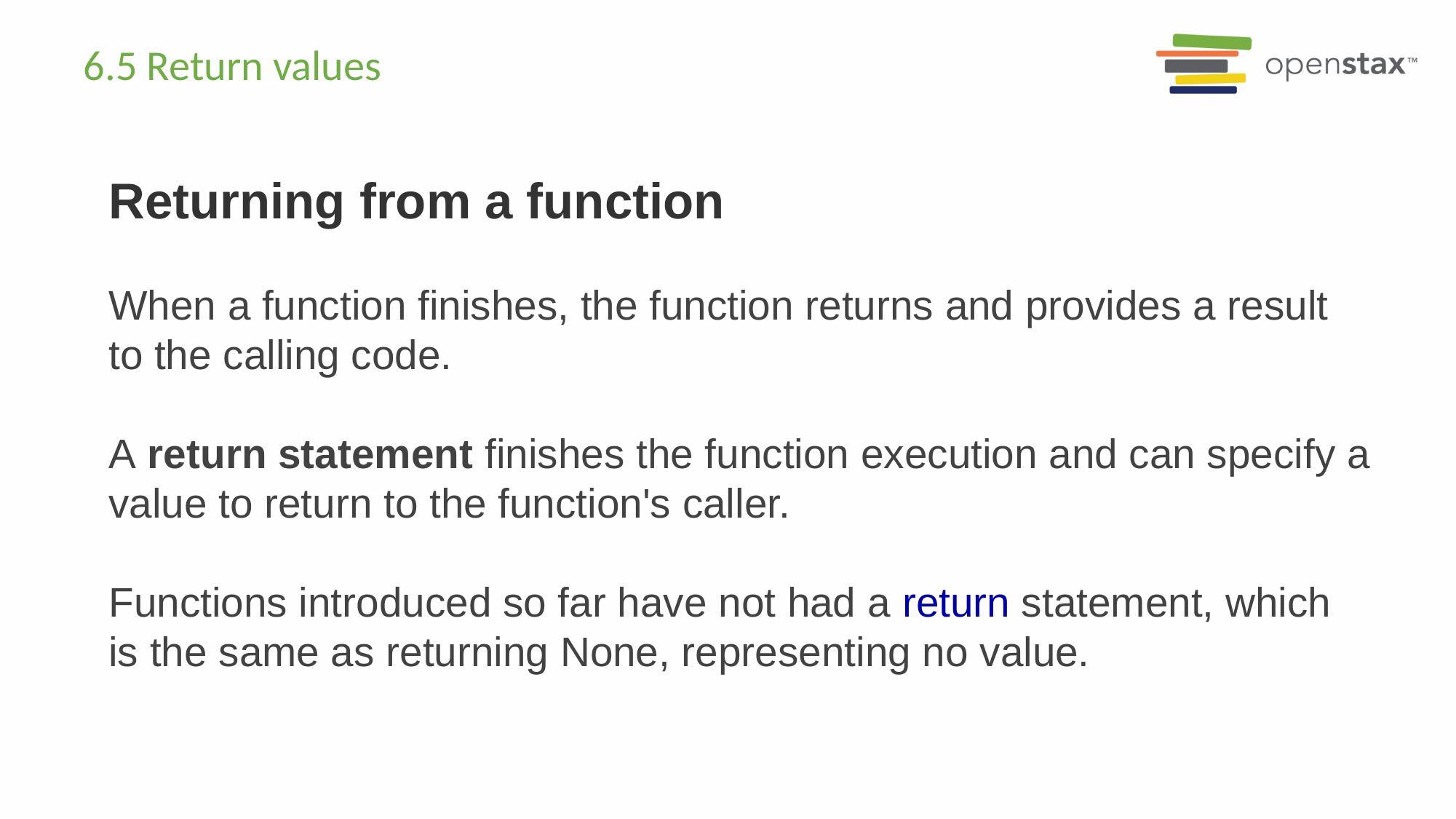

# 6.5 Return values

Returning from a function

When a function finishes, the function returns and provides a result to the calling code.

A return statement finishes the function execution and can specify a value to return to the function's caller.

Functions introduced so far have not had a return statement, which is the same as returning None, representing no value.